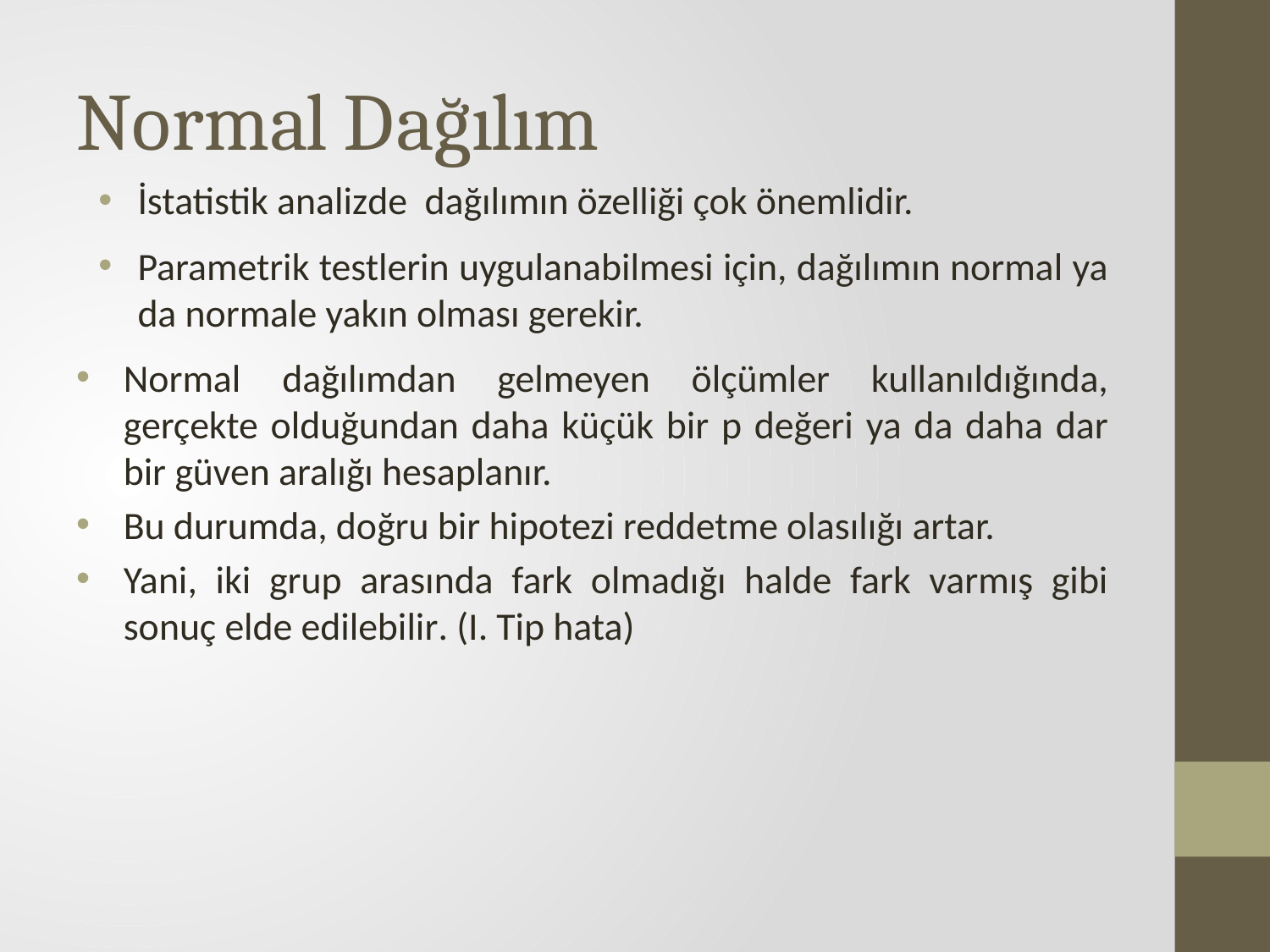

# Normal Dağılım
İstatistik analizde  dağılımın özelliği çok önemlidir.
Parametrik testlerin uygulanabilmesi için, dağılımın normal ya da normale yakın olması gerekir.
Normal dağılımdan gelmeyen ölçümler kullanıldığında, gerçekte olduğundan daha küçük bir p değeri ya da daha dar bir güven aralığı hesaplanır.
Bu durumda, doğru bir hipotezi reddetme olasılığı artar.
Yani, iki grup arasında fark olmadığı halde fark varmış gibi sonuç elde edilebilir. (I. Tip hata)